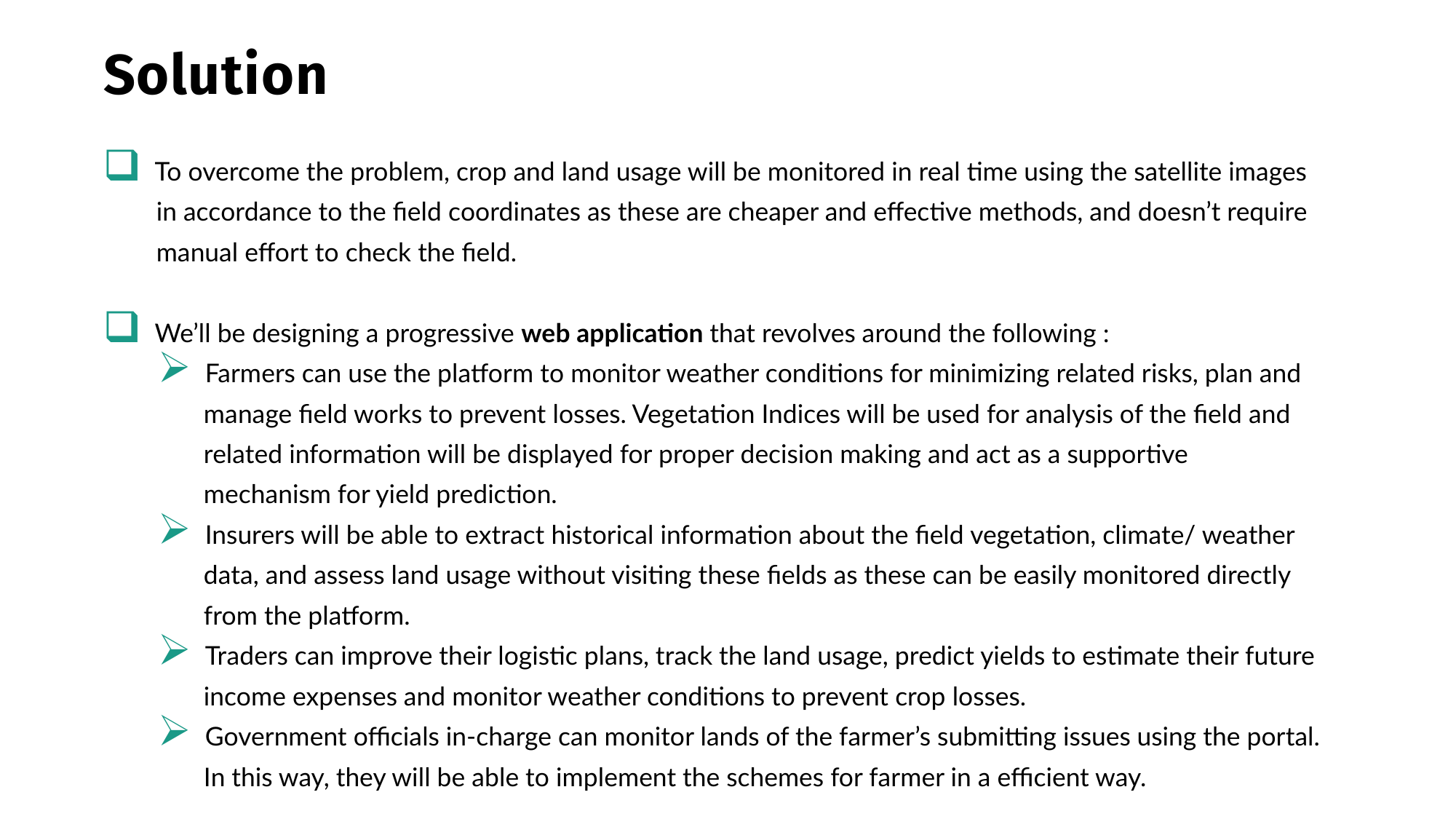

# Solution
  To overcome the problem, crop and land usage will be monitored in real time using the satellite images
	   in accordance to the field coordinates as these are cheaper and effective methods, and doesn’t require
	   manual effort to check the field.

  We’ll be designing a progressive web application that revolves around the following :
  Farmers can use the platform to monitor weather conditions for minimizing related risks, plan and
       manage field works to prevent losses. Vegetation Indices will be used for analysis of the field and
       related information will be displayed for proper decision making and act as a supportive
       mechanism for yield prediction.
  Insurers will be able to extract historical information about the field vegetation, climate/ weather
       data, and assess land usage without visiting these fields as these can be easily monitored directly
       from the platform.
  Traders can improve their logistic plans, track the land usage, predict yields to estimate their future
       income expenses and monitor weather conditions to prevent crop losses.
  Government officials in-charge can monitor lands of the farmer’s submitting issues using the portal.
       In this way, they will be able to implement the schemes for farmer in a efficient way.